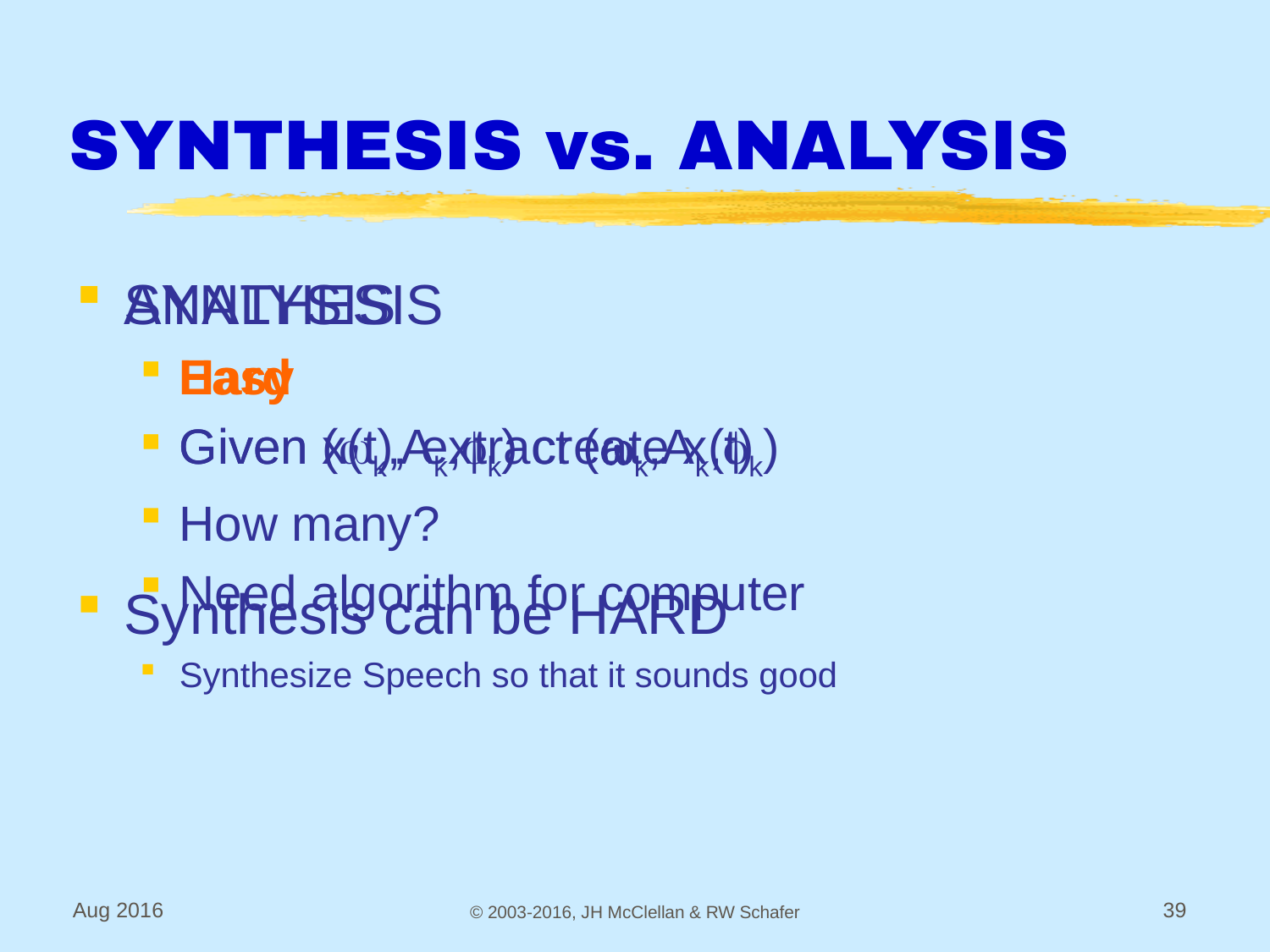

# SYNTHESIS vs. ANALYSIS
SYNTHESIS
Easy
Given (ωk,Ak,φk) create x(t)

Synthesis can be HARD
Synthesize Speech so that it sounds good
ANALYSIS
Hard
Given x(t), extract (ωk,Ak,φk)
How many?
Need algorithm for computer
Aug 2016
© 2003-2016, JH McClellan & RW Schafer
39